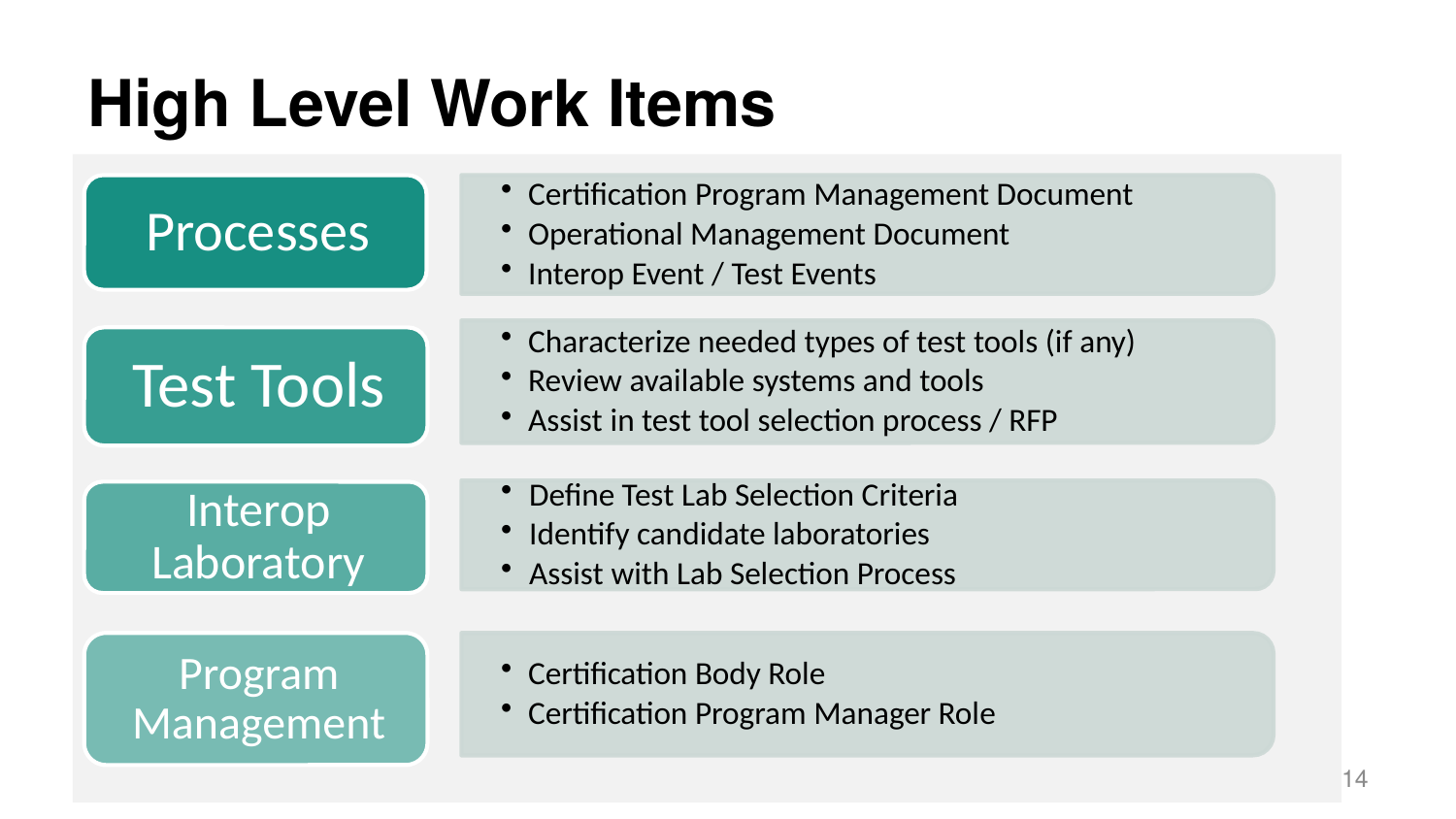

# High Level Work Items
Certification Program Management Document
Operational Management Document
Interop Event / Test Events
Processes
Characterize needed types of test tools (if any)
Review available systems and tools
Assist in test tool selection process / RFP
Test Tools
Define Test Lab Selection Criteria
Identify candidate laboratories
Assist with Lab Selection Process
Interop Laboratory
Certification Body Role
Certification Program Manager Role
Program Management
4/9/2014
14